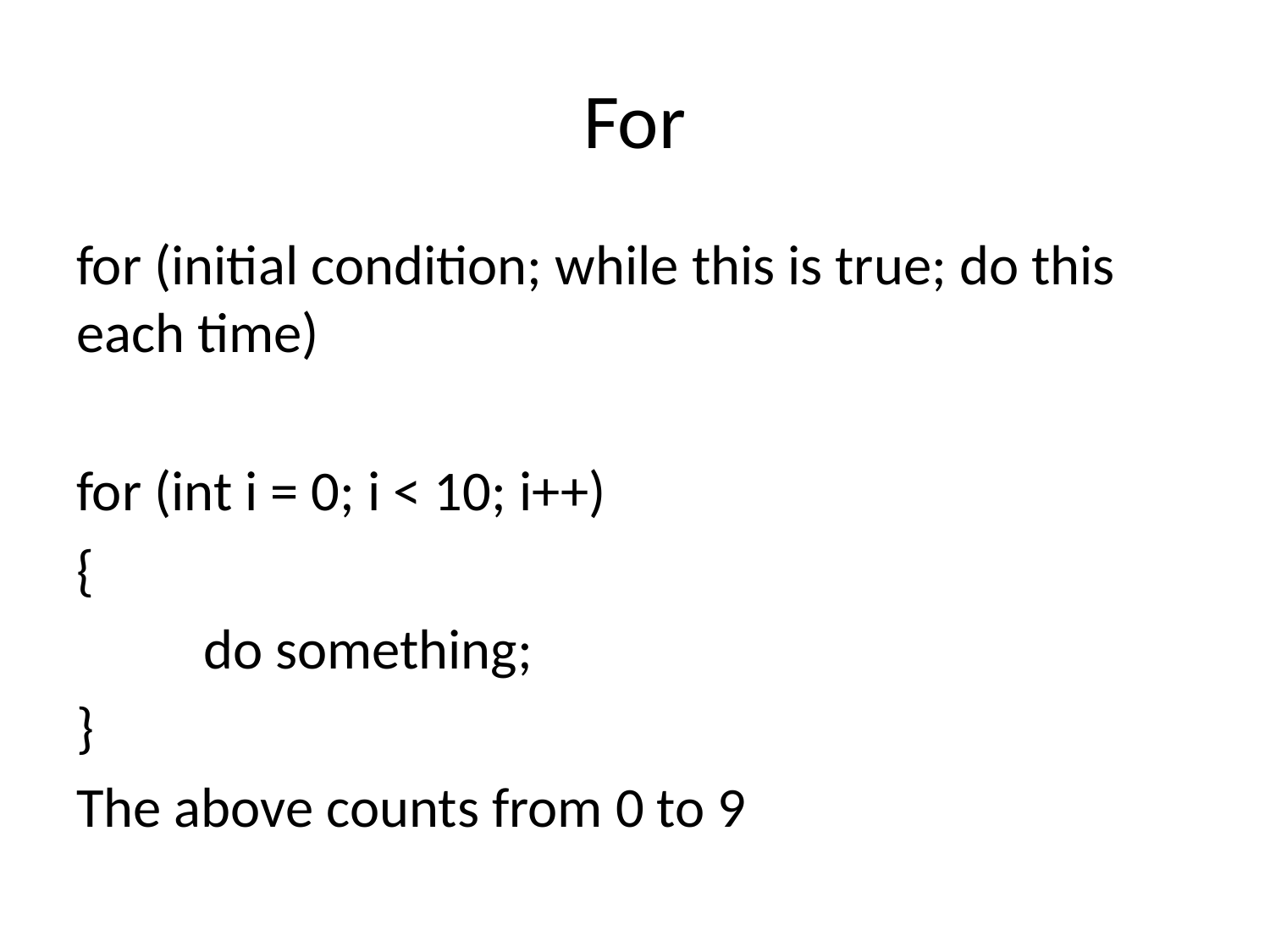

# For
for (initial condition; while this is true; do this each time)

for (int i = 0; i < 10; i++)
{
	do something;
}
The above counts from 0 to 9